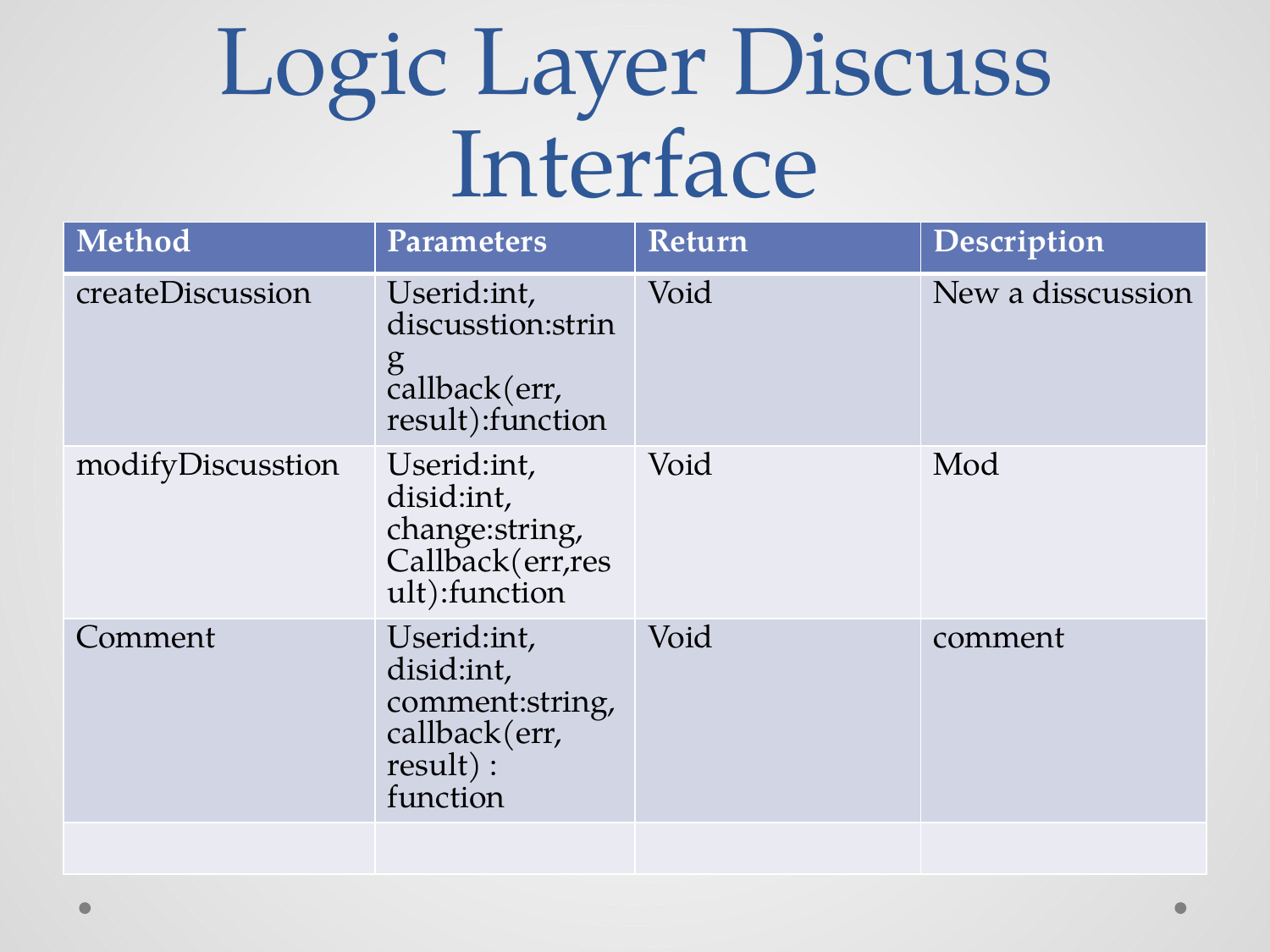

# Logic Layer Discuss Interface
| Method | Parameters | Return | Description |
| --- | --- | --- | --- |
| createDiscussion | Userid:int, discusstion:string callback(err, result):function | Void | New a disscussion |
| modifyDiscusstion | Userid:int, disid:int, change:string, Callback(err,result):function | Void | Mod |
| Comment | Userid:int, disid:int, comment:string, callback(err, result) : function | Void | comment |
|  |  |  |  |